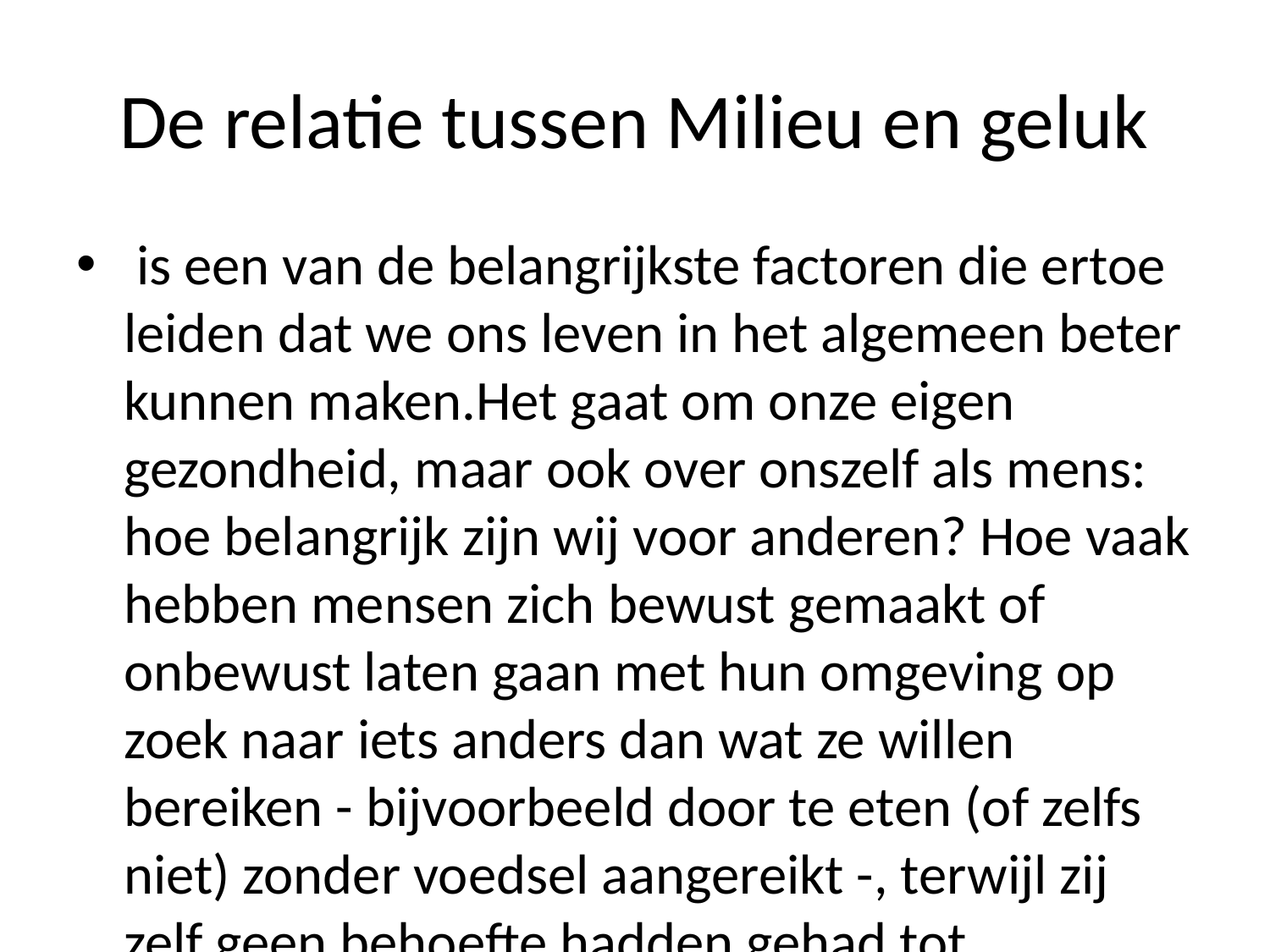

# De relatie tussen Milieu en geluk
 is een van de belangrijkste factoren die ertoe leiden dat we ons leven in het algemeen beter kunnen maken.Het gaat om onze eigen gezondheid, maar ook over onszelf als mens: hoe belangrijk zijn wij voor anderen? Hoe vaak hebben mensen zich bewust gemaakt of onbewust laten gaan met hun omgeving op zoek naar iets anders dan wat ze willen bereiken - bijvoorbeeld door te eten (of zelfs niet) zonder voedsel aangereikt -, terwijl zij zelf geen behoefte hadden gehad tot gezondere voedingspatroonjes zoals gezond bewegen tijdens tijden waarin er veel stress heerst?"Ik denk wel eens na", zegt Van der Laan."We moeten leren meer omgaan mee bij gezonde leefstijlsituaties; ik heb geleerd al jaren mijn kinderen zo goed mogelijk zelfstandig blijven doen denken.""Als je kind ziek wordt moet hij toch nog even lekker zitten," vervolgt De Jong "maar nu kan iedereen daar heel gewoon weer bovenop komen staan waar alles normaal gesproken fout maakt".Lees verder onder 'Voedselverspilling' (+)In Nederland worden jaarlijks